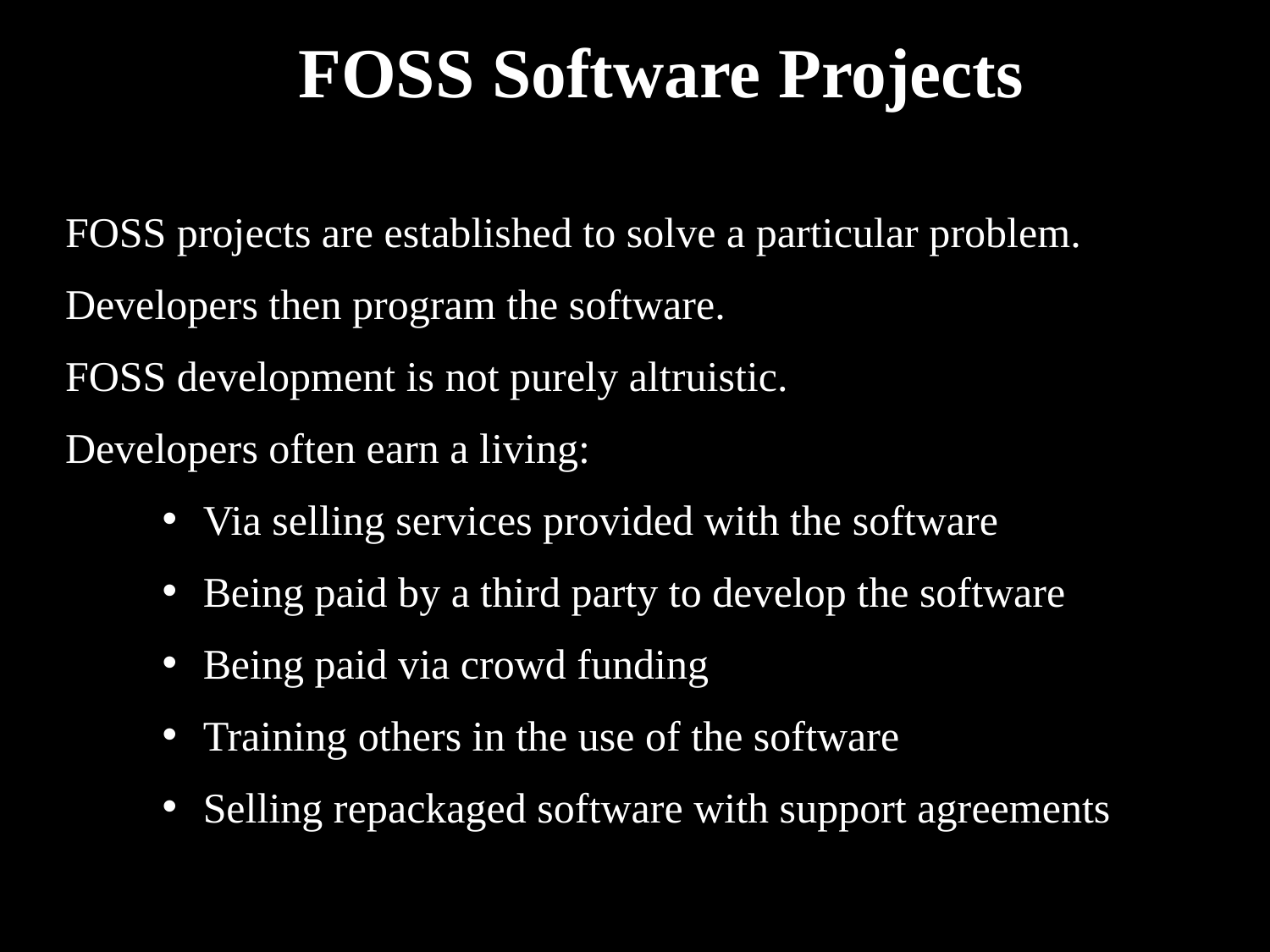

FOSS Software Projects

FOSS projects are established to solve a particular problem.
Developers then program the software.
FOSS development is not purely altruistic.
Developers often earn a living:
 Via selling services provided with the software
 Being paid by a third party to develop the software
 Being paid via crowd funding
 Training others in the use of the software
 Selling repackaged software with support agreements